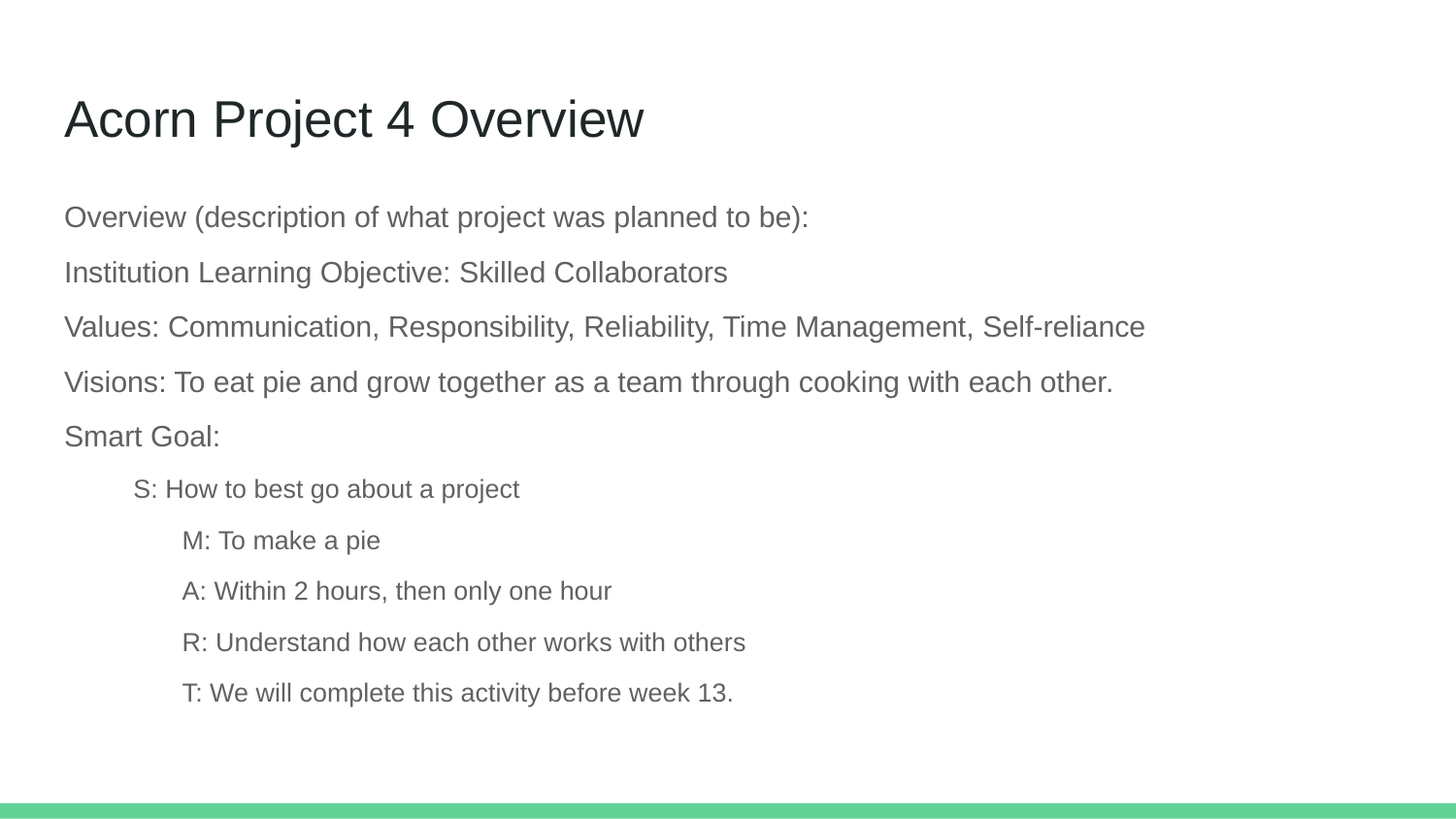

# Acorn Project 4 Overview

Overview (description of what project was planned to be):
Institution Learning Objective: Skilled Collaborators
Values: Communication, Responsibility, Reliability, Time Management, Self-reliance
Visions: To eat pie and grow together as a team through cooking with each other.
Smart Goal:
S: How to best go about a project
	M: To make a pie
	A: Within 2 hours, then only one hour
	R: Understand how each other works with others
	T: We will complete this activity before week 13.